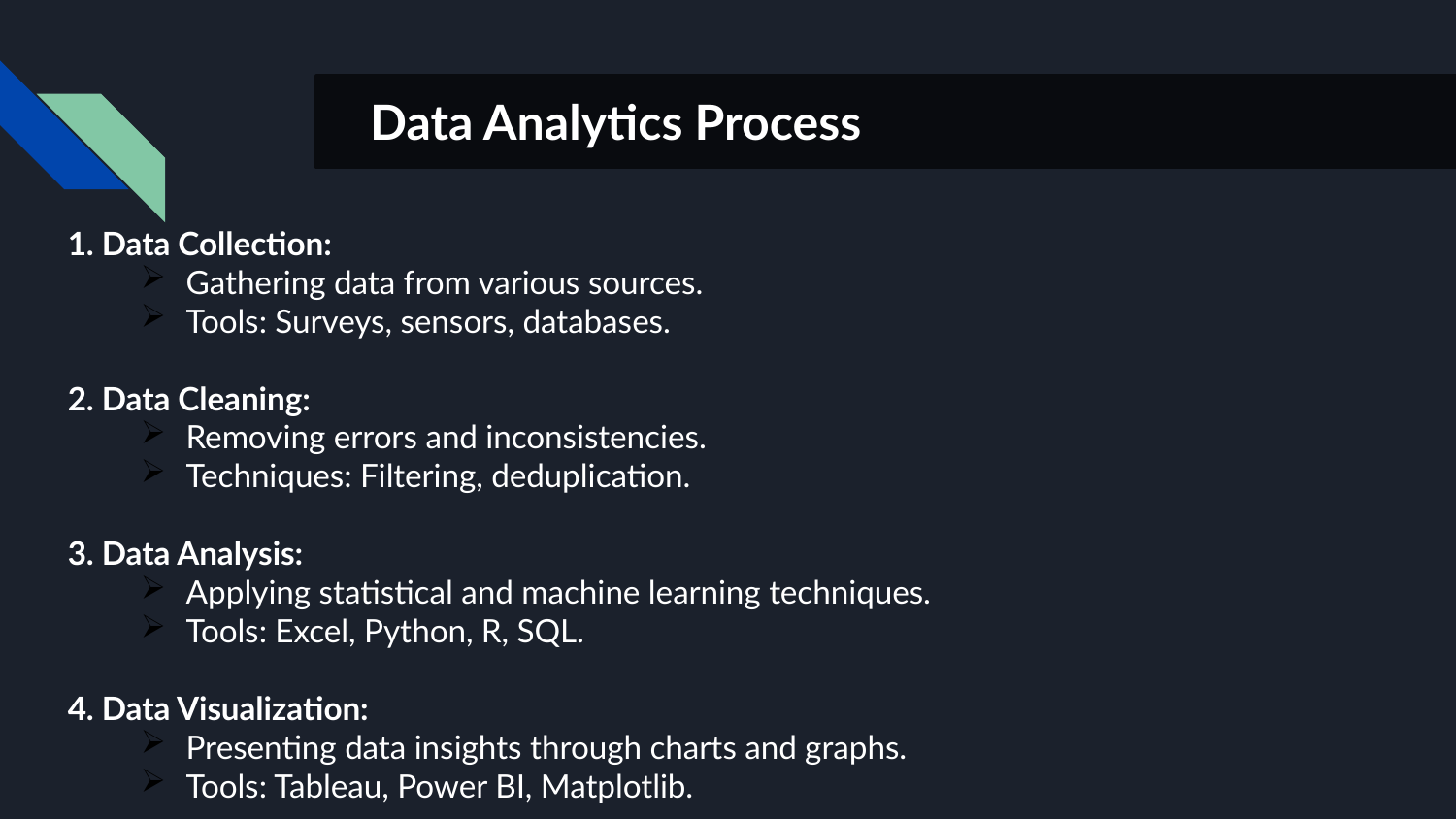

Data Analytics Process
1. Data Collection:
Gathering data from various sources.
Tools: Surveys, sensors, databases.

2. Data Cleaning:
Removing errors and inconsistencies.
Techniques: Filtering, deduplication.

3. Data Analysis:
Applying statistical and machine learning techniques.
Tools: Excel, Python, R, SQL.

4. Data Visualization:
Presenting data insights through charts and graphs.
Tools: Tableau, Power BI, Matplotlib.